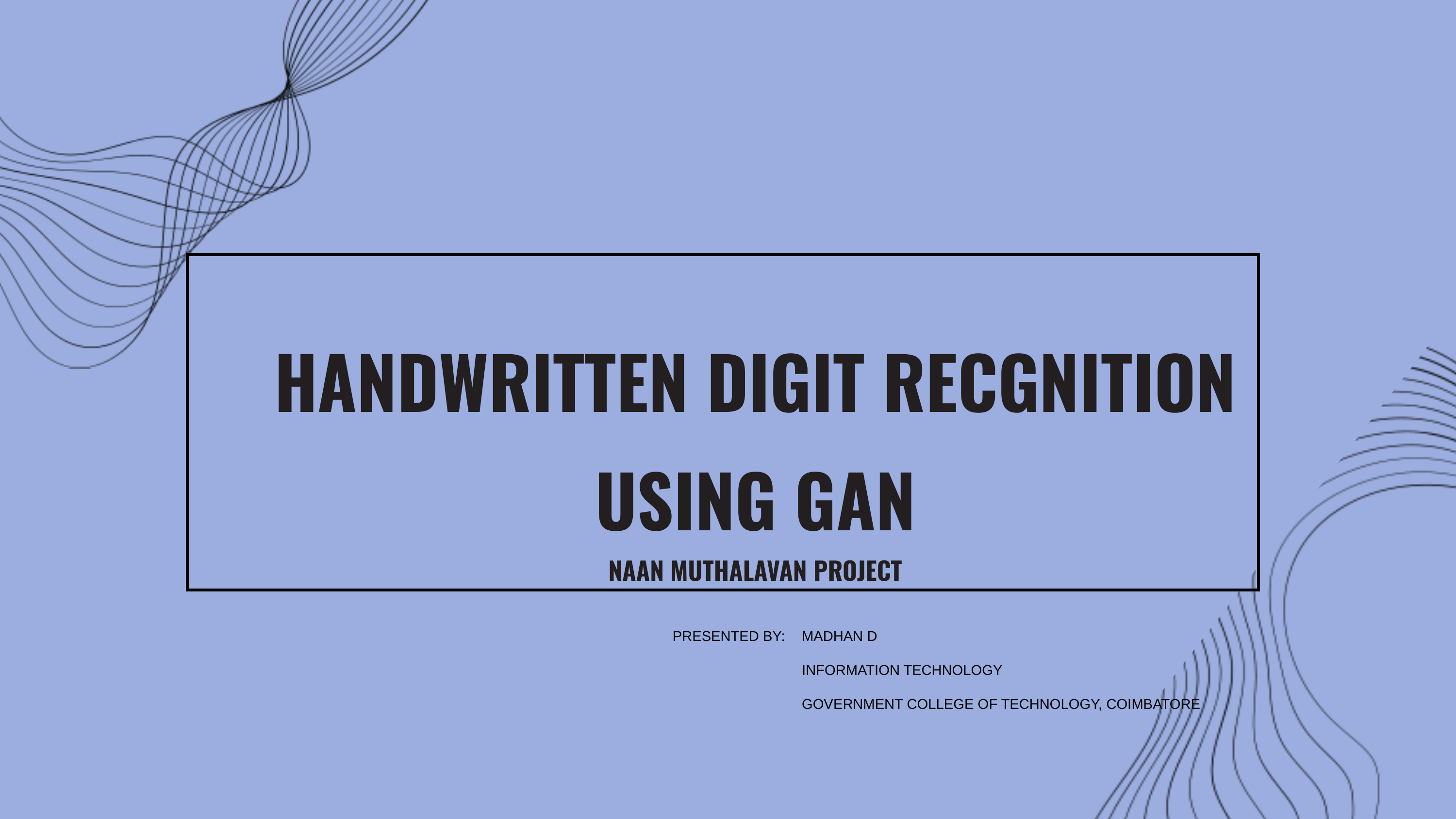

HANDWRITTEN DIGIT RECGNITION USING GAN
NAAN MUTHALAVAN PROJECT

PRESENTED BY:
MADHAN D

INFORMATION TECHNOLOGY

GOVERNMENT COLLEGE OF TECHNOLOGY, COIMBATORE